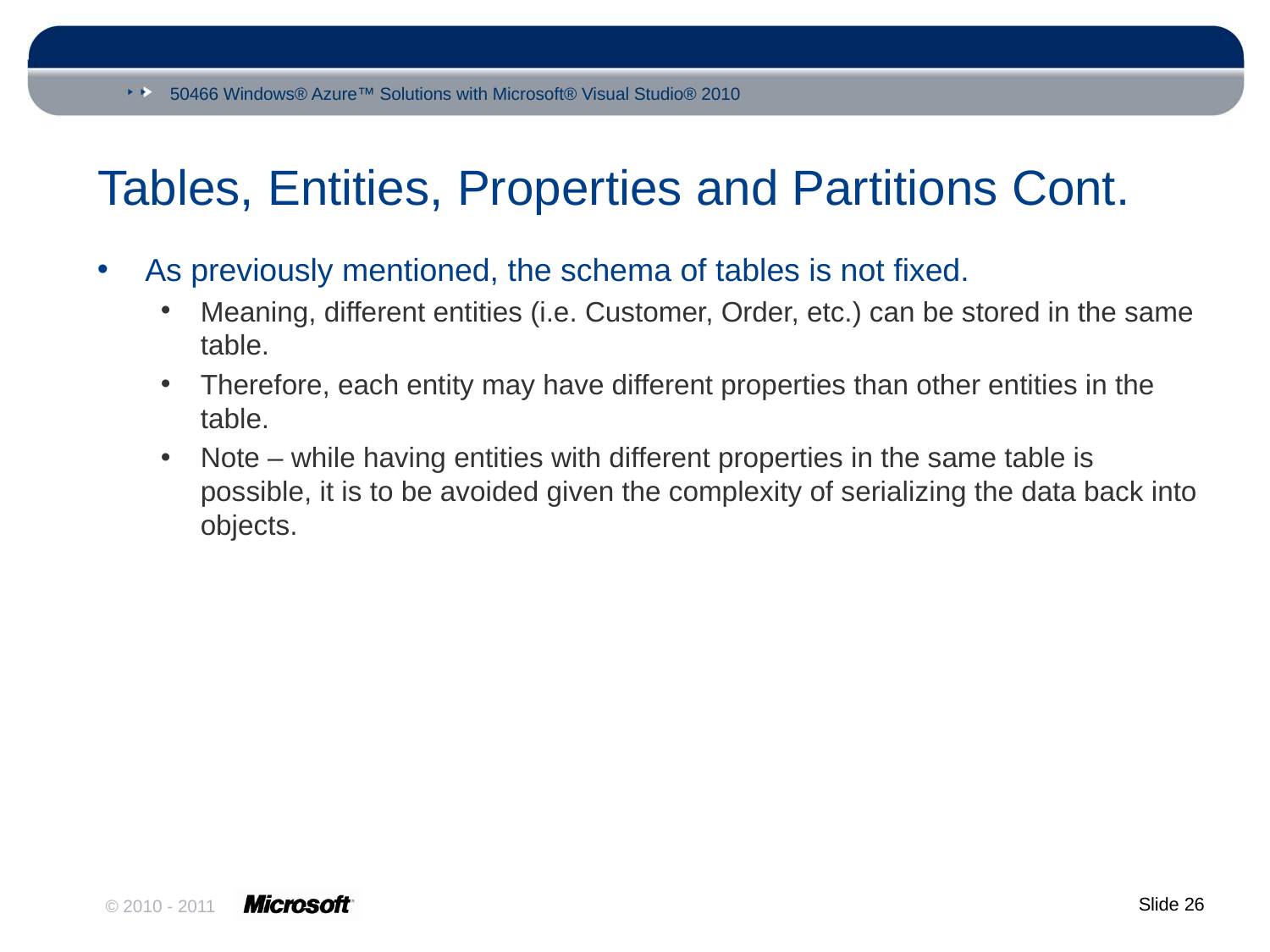

# Tables, Entities, Properties and Partitions Cont.
As previously mentioned, the schema of tables is not fixed.
Meaning, different entities (i.e. Customer, Order, etc.) can be stored in the same table.
Therefore, each entity may have different properties than other entities in the table.
Note – while having entities with different properties in the same table is possible, it is to be avoided given the complexity of serializing the data back into objects.